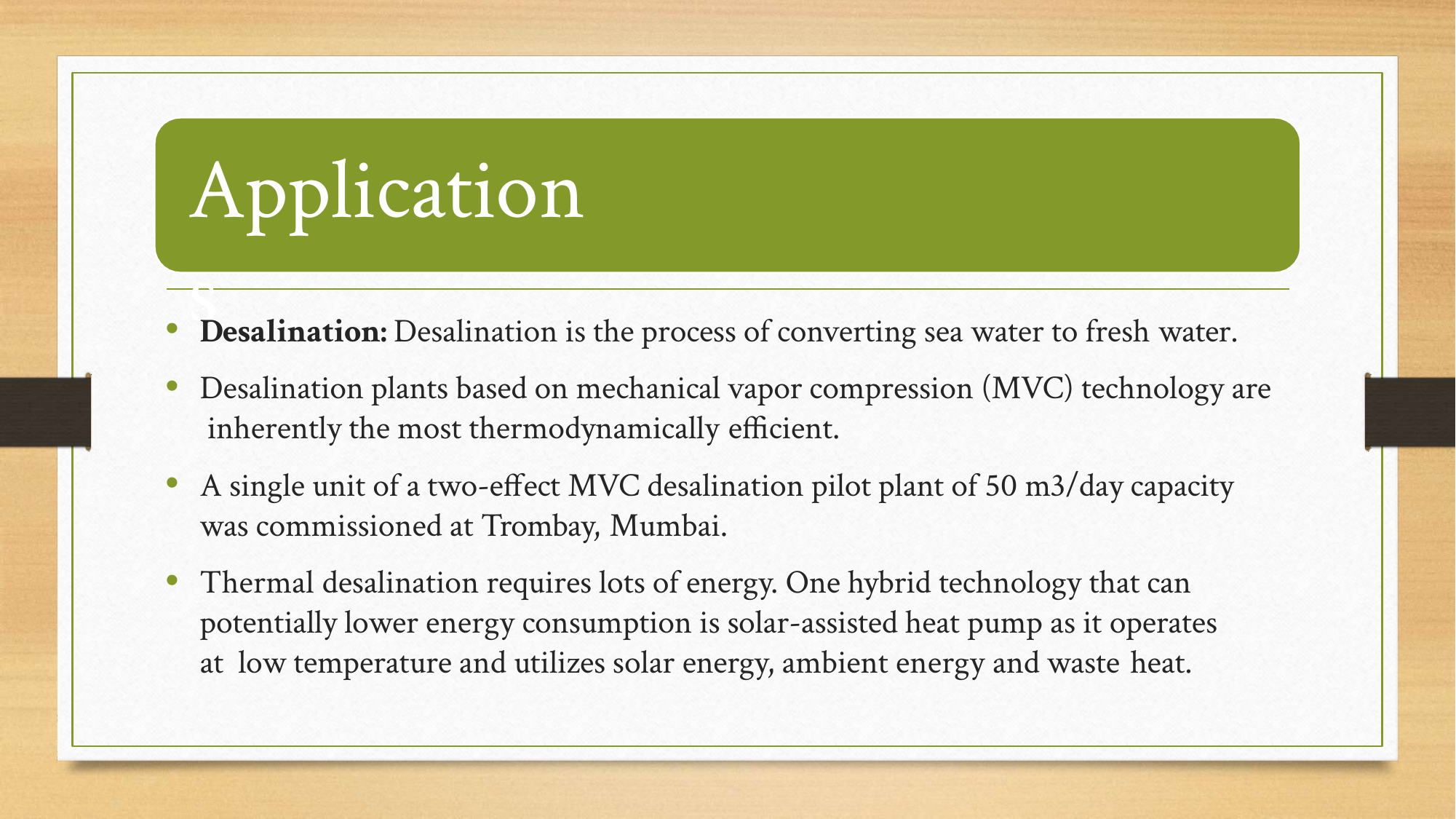

# Applications
Desalination: Desalination is the process of converting sea water to fresh water.
Desalination plants based on mechanical vapor compression (MVC) technology are  inherently the most thermodynamically efficient.
A single unit of a two-effect MVC desalination pilot plant of 50 m3/day capacity  was commissioned at Trombay, Mumbai.
Thermal desalination requires lots of energy. One hybrid technology that can  potentially lower energy consumption is solar-assisted heat pump as it operates at  low temperature and utilizes solar energy, ambient energy and waste heat.